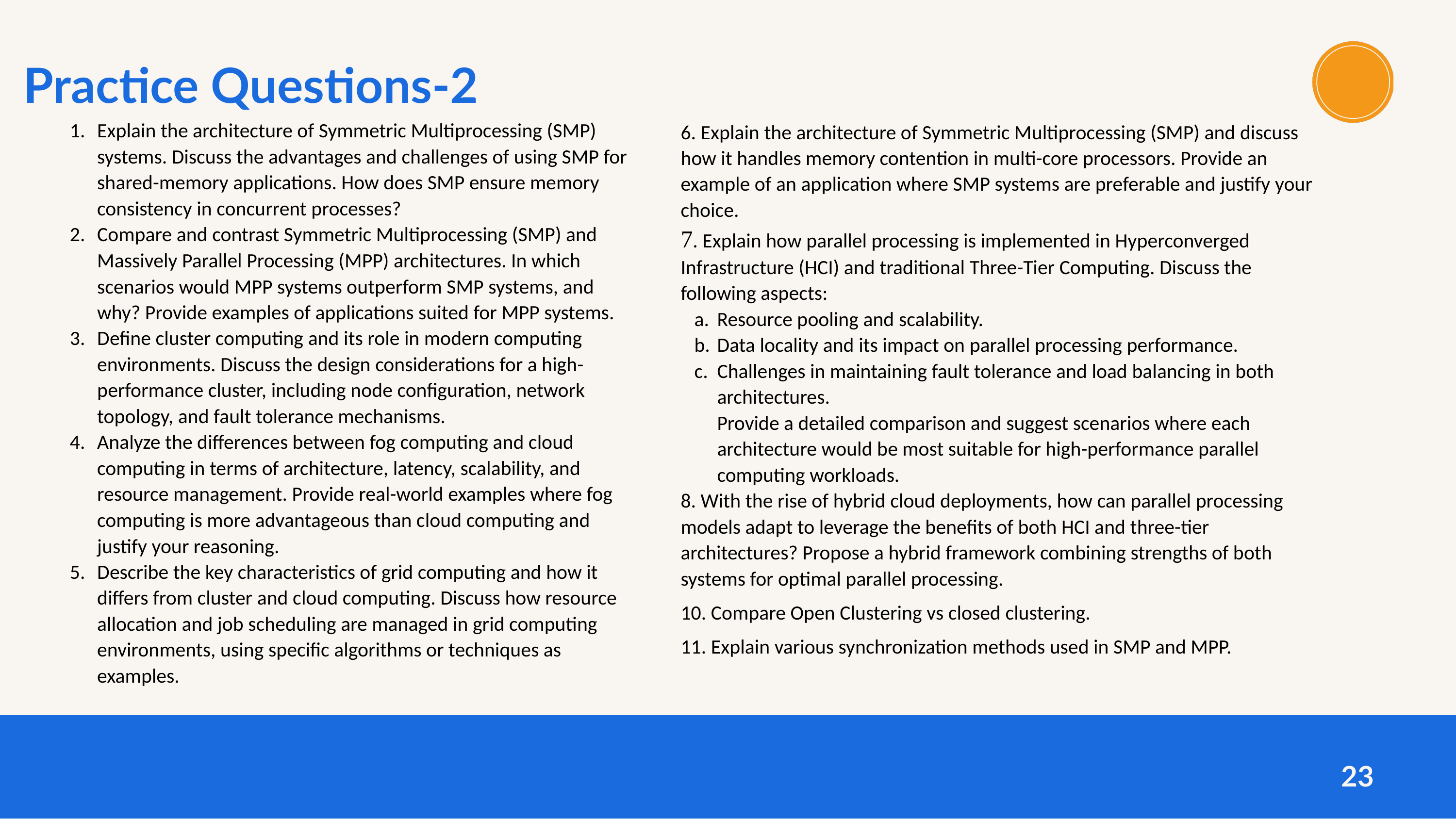

Practice Questions-2

Explain the architecture of Symmetric Multiprocessing (SMP) systems. Discuss the advantages and challenges of using SMP for shared-memory applications. How does SMP ensure memory consistency in concurrent processes?
Compare and contrast Symmetric Multiprocessing (SMP) and Massively Parallel Processing (MPP) architectures. In which scenarios would MPP systems outperform SMP systems, and why? Provide examples of applications suited for MPP systems.
Define cluster computing and its role in modern computing environments. Discuss the design considerations for a high-performance cluster, including node configuration, network topology, and fault tolerance mechanisms.
Analyze the differences between fog computing and cloud computing in terms of architecture, latency, scalability, and resource management. Provide real-world examples where fog computing is more advantageous than cloud computing and justify your reasoning.
Describe the key characteristics of grid computing and how it differs from cluster and cloud computing. Discuss how resource allocation and job scheduling are managed in grid computing environments, using specific algorithms or techniques as examples.
6. Explain the architecture of Symmetric Multiprocessing (SMP) and discuss how it handles memory contention in multi-core processors. Provide an example of an application where SMP systems are preferable and justify your choice.
7. Explain how parallel processing is implemented in Hyperconverged Infrastructure (HCI) and traditional Three-Tier Computing. Discuss the following aspects:
Resource pooling and scalability.
Data locality and its impact on parallel processing performance.
Challenges in maintaining fault tolerance and load balancing in both architectures.
Provide a detailed comparison and suggest scenarios where each architecture would be most suitable for high-performance parallel computing workloads.
8. With the rise of hybrid cloud deployments, how can parallel processing models adapt to leverage the benefits of both HCI and three-tier architectures? Propose a hybrid framework combining strengths of both systems for optimal parallel processing.
10. Compare Open Clustering vs closed clustering.
11. Explain various synchronization methods used in SMP and MPP.

23